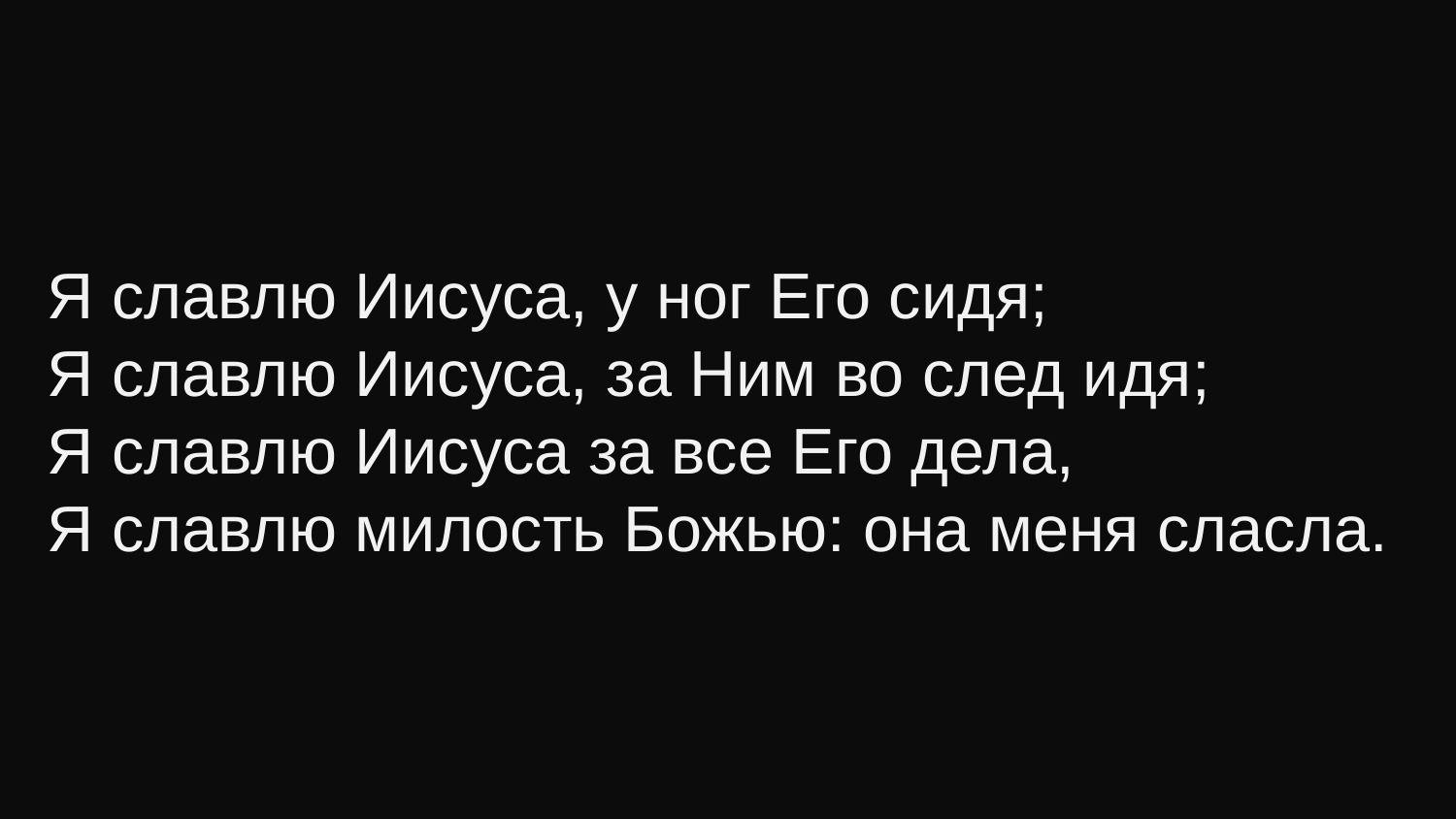

Я славлю Иисуса, у ног Его сидя;
Я славлю Иисуса, за Ним во след идя;
Я славлю Иисуса за все Его дела,
Я славлю милость Божью: она меня сласла.